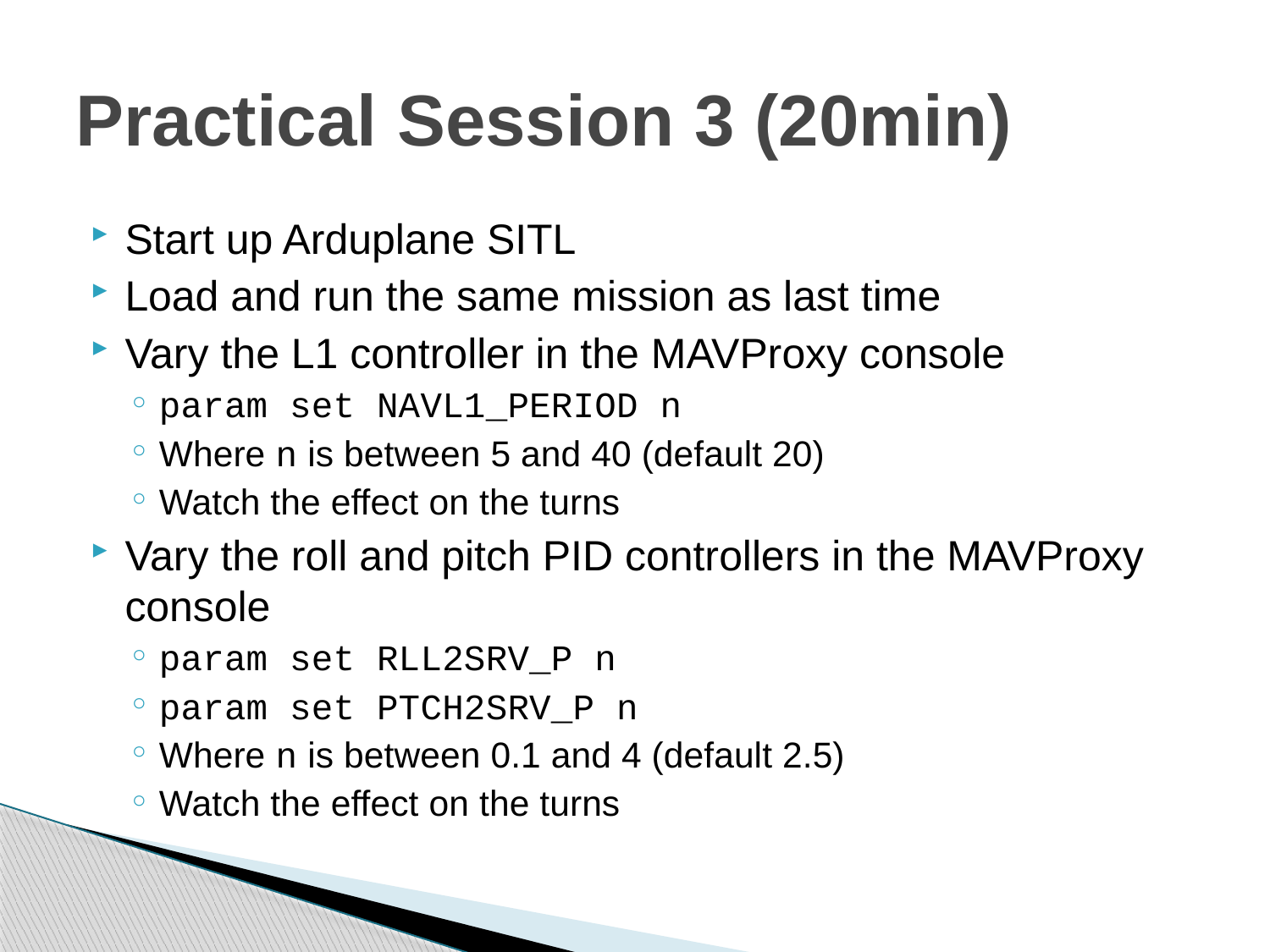

# Practical Session 3 (20min)
Start up Arduplane SITL
Load and run the same mission as last time
Vary the L1 controller in the MAVProxy console
param set NAVL1_PERIOD n
Where n is between 5 and 40 (default 20)
Watch the effect on the turns
Vary the roll and pitch PID controllers in the MAVProxy console
param set RLL2SRV_P n
param set PTCH2SRV_P n
Where n is between 0.1 and 4 (default 2.5)
Watch the effect on the turns